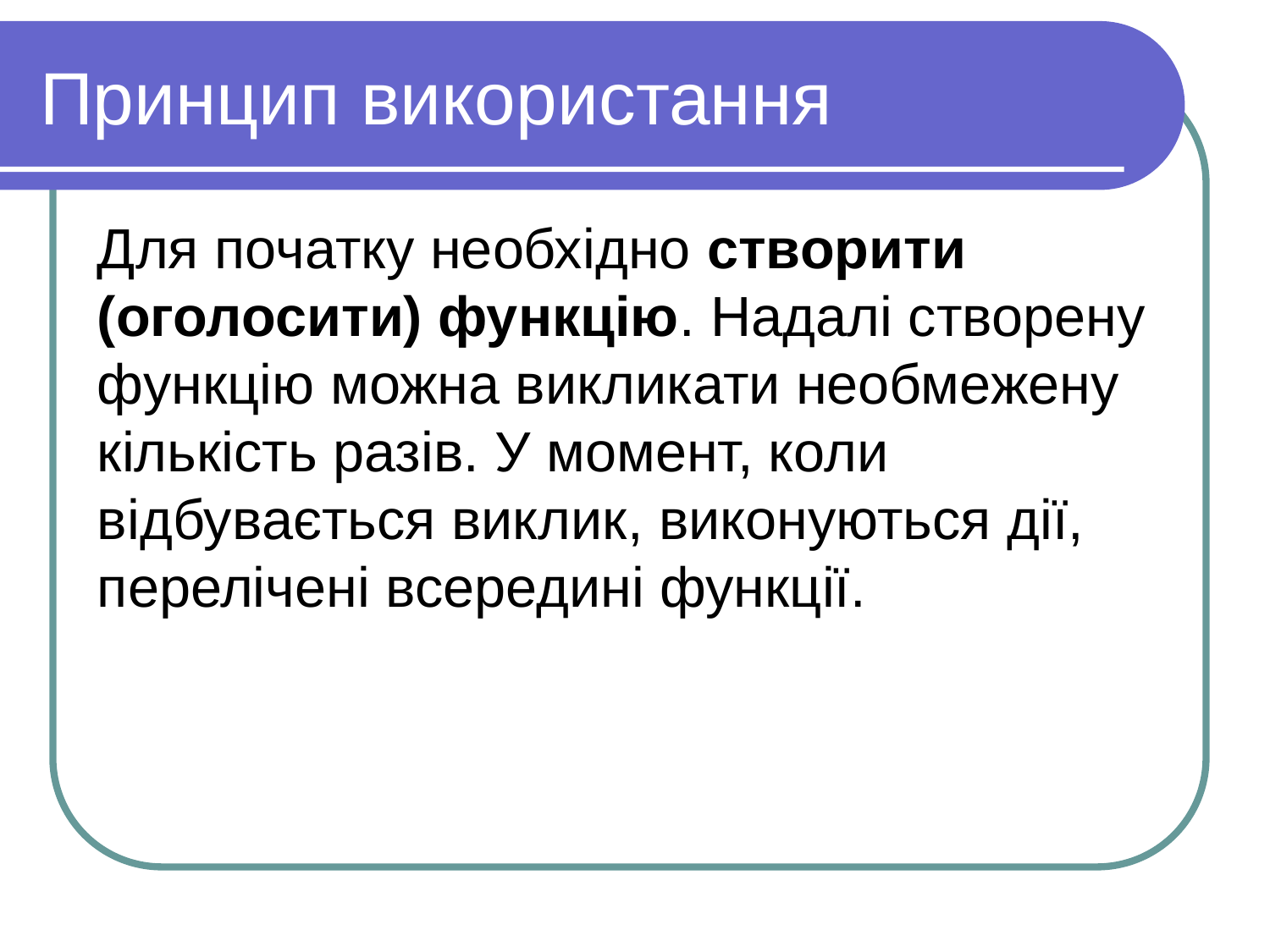

# Принцип використання
Для початку необхідно створити (оголосити) функцію. Надалі створену функцію можна викликати необмежену кількість разів. У момент, коли відбувається виклик, виконуються дії, перелічені всередині функції.